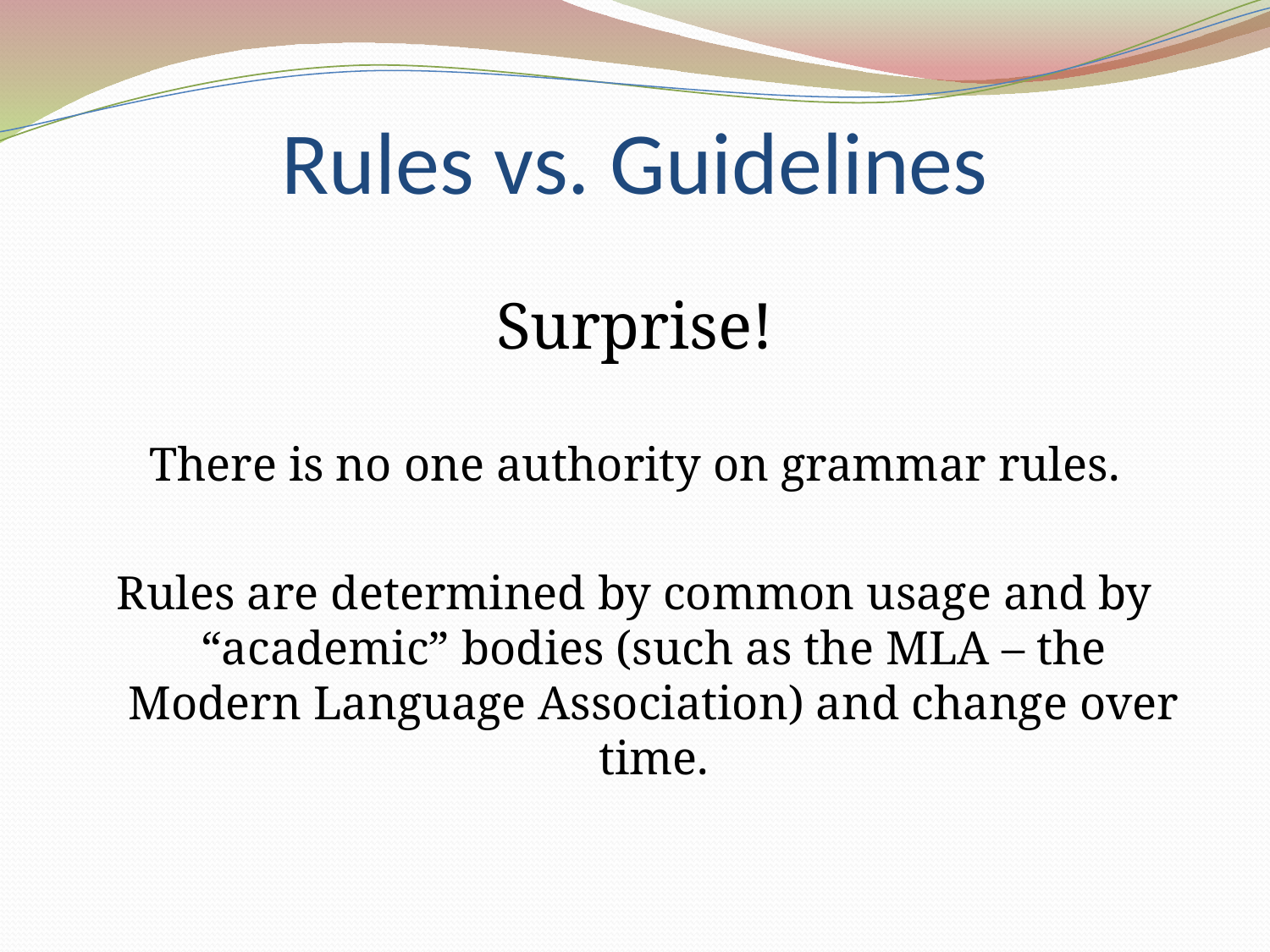

# Rules vs. Guidelines

Surprise!

There is no one authority on grammar rules.

Rules are determined by common usage and by “academic” bodies (such as the MLA – the Modern Language Association) and change over time.